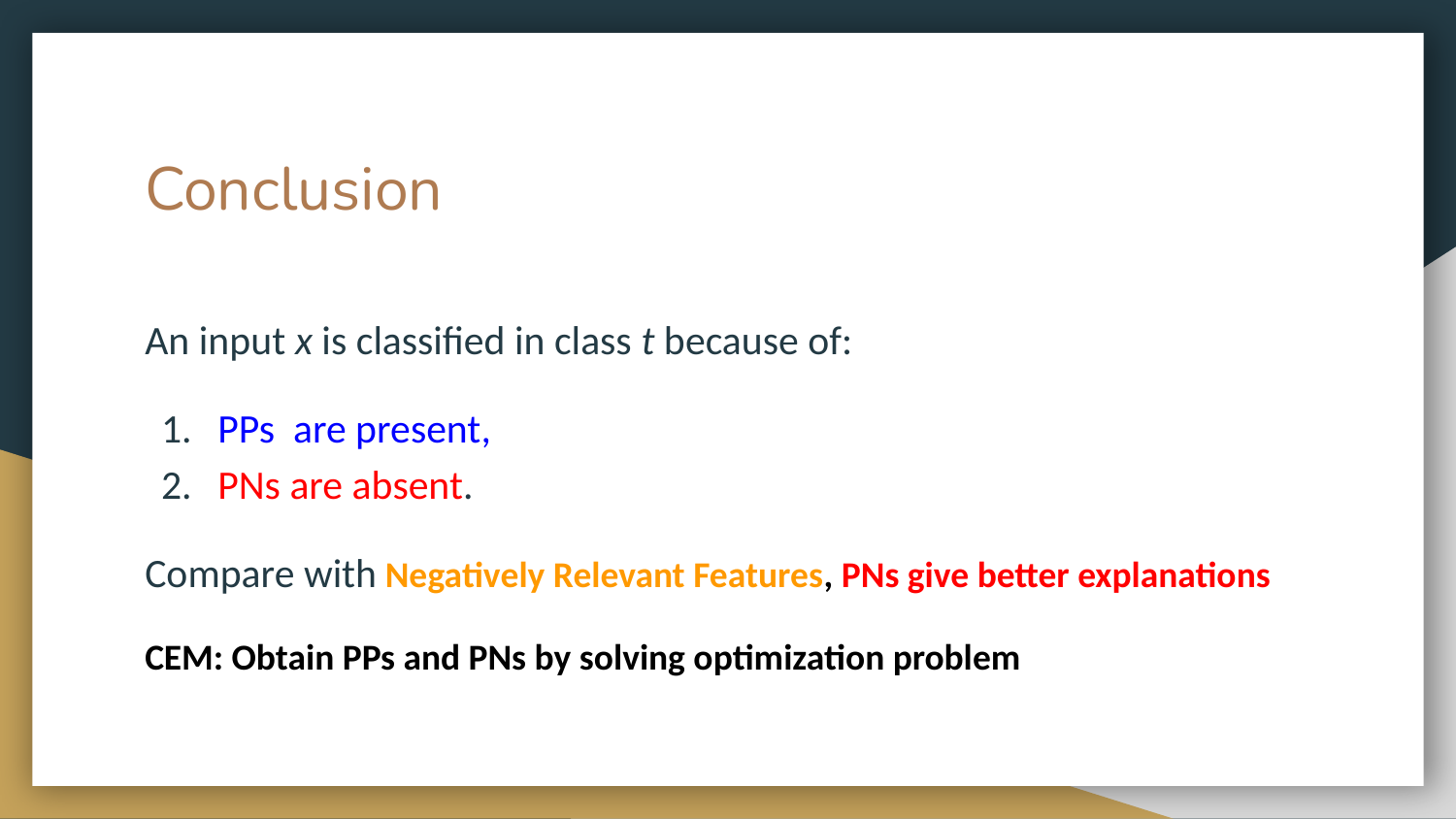

# Conclusion
An input x is classified in class t because of:
PPs  are present,
PNs are absent.
Compare with Negatively Relevant Features, PNs give better explanations
CEM: Obtain PPs and PNs by solving optimization problem